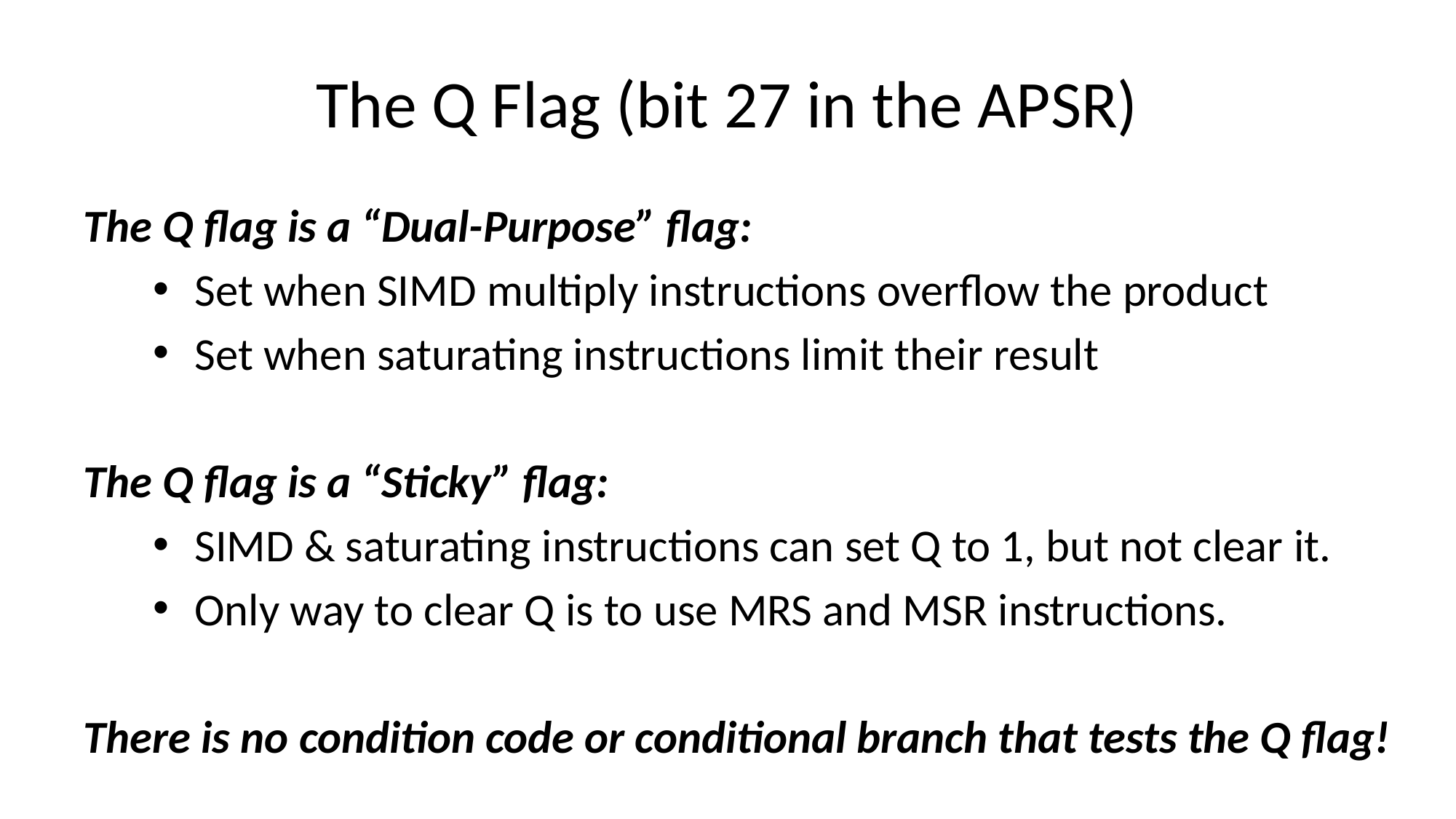

# The Q Flag (bit 27 in the APSR)
The Q flag is a “Dual-Purpose” flag:
Set when SIMD multiply instructions overflow the product
Set when saturating instructions limit their result

The Q flag is a “Sticky” flag:
SIMD & saturating instructions can set Q to 1, but not clear it.
Only way to clear Q is to use MRS and MSR instructions.

There is no condition code or conditional branch that tests the Q flag!